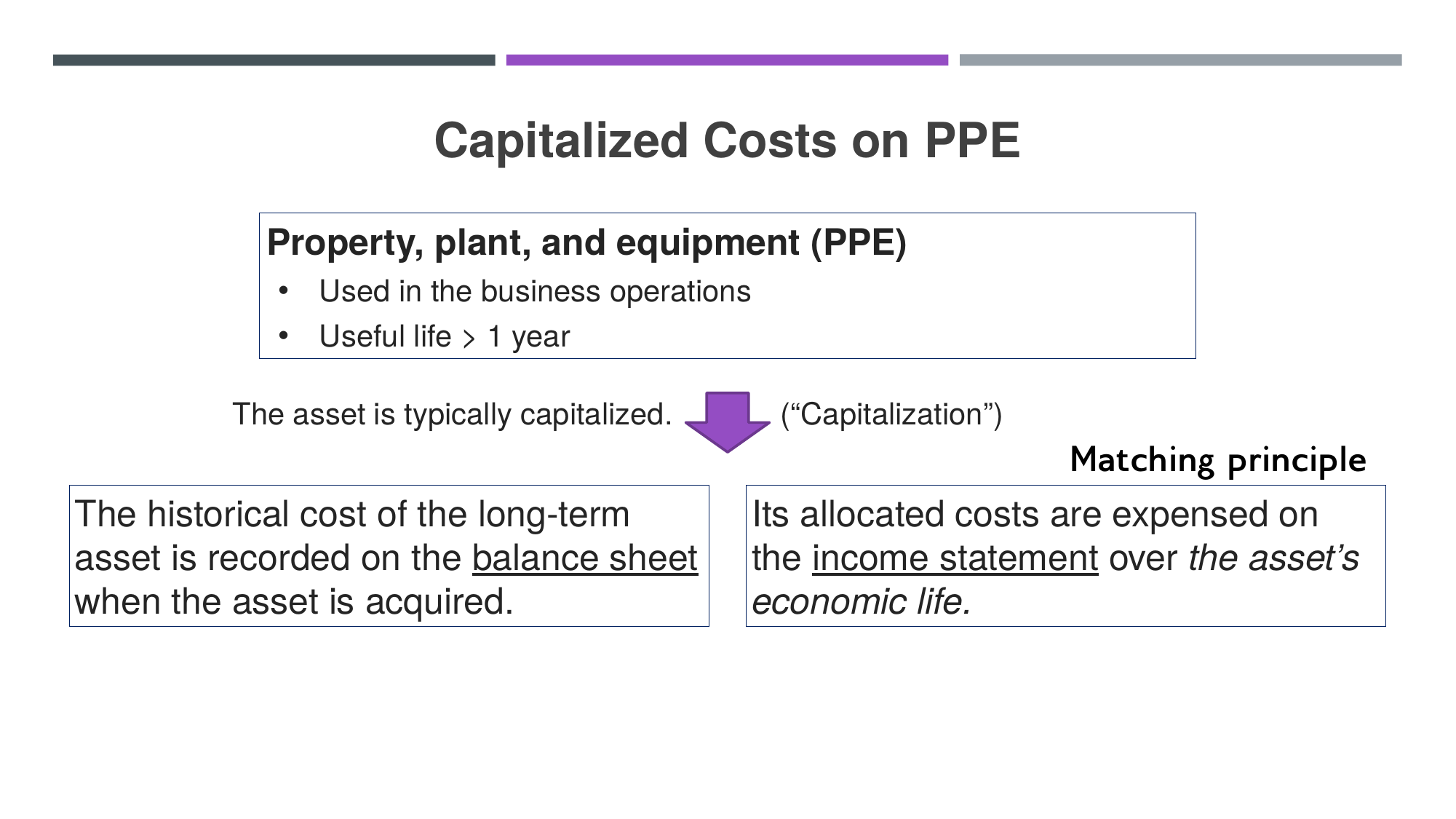

# Capitalized Costs on PPE
Property, plant, and equipment (PPE)
Used in the business operations
Useful life > 1 year
The asset is typically capitalized.
(“Capitalization”)

Matching principle
The historical cost of the long-term asset is recorded on the balance sheet when the asset is acquired.
Its allocated costs are expensed on the income statement over the asset’s economic life.
19